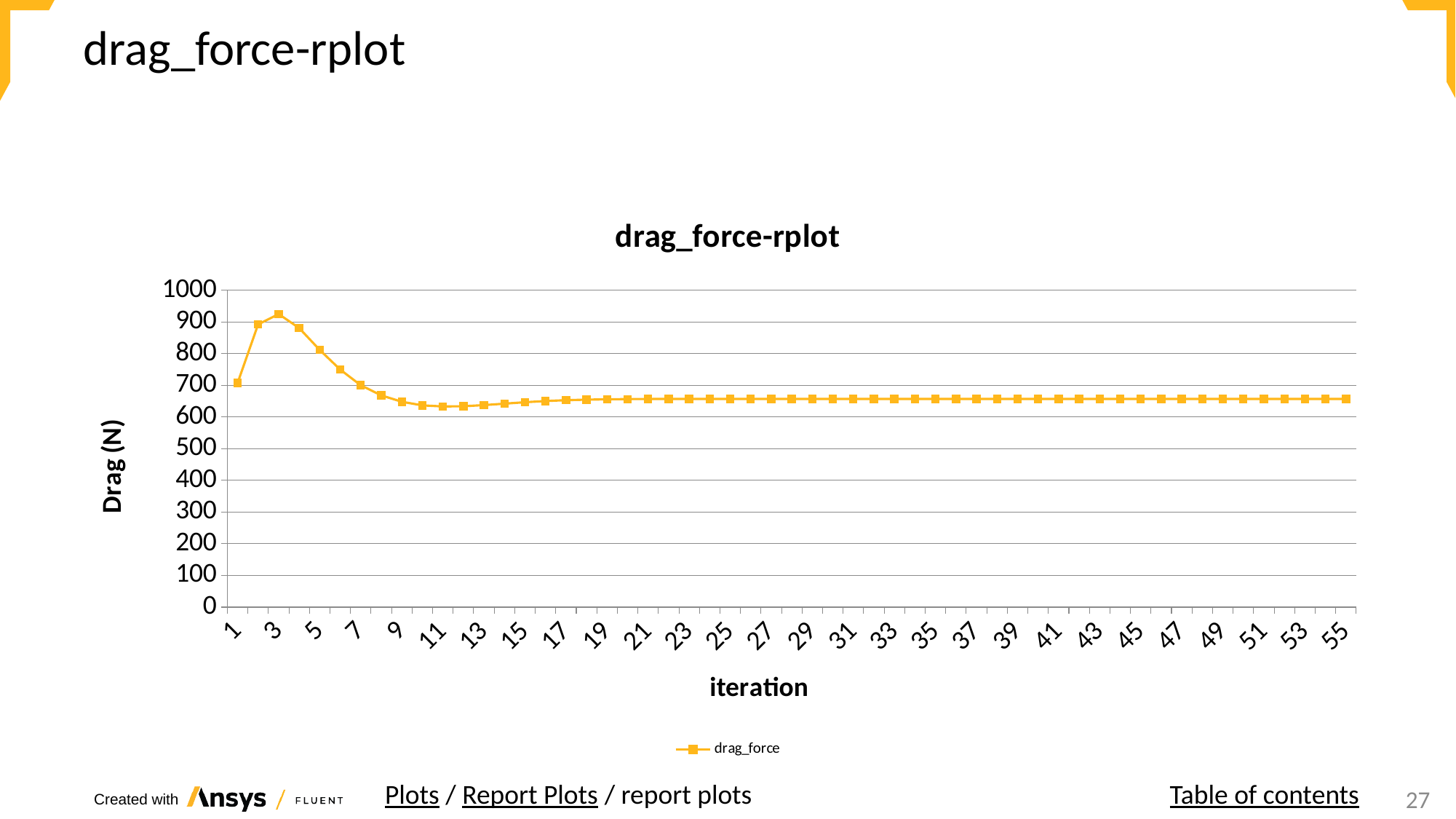

# drag_force-rplot

### Chart: drag_force-rplot

| Category | drag_force |
|---|---|
| 1.0 | 707.18516 |
| 2.0 | 892.21928 |
| 3.0 | 924.76031 |
| 4.0 | 880.66952 |
| 5.0 | 811.60979 |
| 6.0 | 749.54989 |
| 7.0 | 700.1249 |
| 8.0 | 668.22411 |
| 9.0 | 648.02005 |
| 10.0 | 636.67479 |
| 11.0 | 633.23226 |
| 12.0 | 633.97315 |
| 13.0 | 637.43651 |
| 14.0 | 642.02916 |
| 15.0 | 646.54569 |
| 16.0 | 650.35504 |
| 17.0 | 653.03423 |
| 18.0 | 654.71791 |
| 19.0 | 655.77195 |
| 20.0 | 656.41457 |
| 21.0 | 656.77772 |
| 22.0 | 656.96085 |
| 23.0 | 657.03545 |
| 24.0 | 657.04577 |
| 25.0 | 657.022 |
| 26.0 | 656.98415 |
| 27.0 | 656.94399 |
| 28.0 | 656.90825 |
| 29.0 | 656.87936 |
| 30.0 | 656.86245 |
| 31.0 | 656.84487 |
| 32.0 | 656.83326 |
| 33.0 | 656.82805 |
| 34.0 | 656.82814 |
| 35.0 | 656.83192 |
| 36.0 | 656.83779 |
| 37.0 | 656.84443 |
| 38.0 | 656.85092 |
| 39.0 | 656.85667 |
| 40.0 | 656.86146 |
| 41.0 | 656.86525 |
| 42.0 | 656.86815 |
| 43.0 | 656.87034 |
| 44.0 | 656.87197 |
| 45.0 | 656.87319 |
| 46.0 | 656.87414 |
| 47.0 | 656.87491 |
| 48.0 | 656.87555 |
| 49.0 | 656.87613 |
| 50.0 | 656.87666 |
| 51.0 | 656.87715 |
| 52.0 | 656.87761 |
| 53.0 | 656.87803 |
| 54.0 | 656.87843 |
| 55.0 | 656.8788 |
Plots / Report Plots / report plots
Table of contents
27